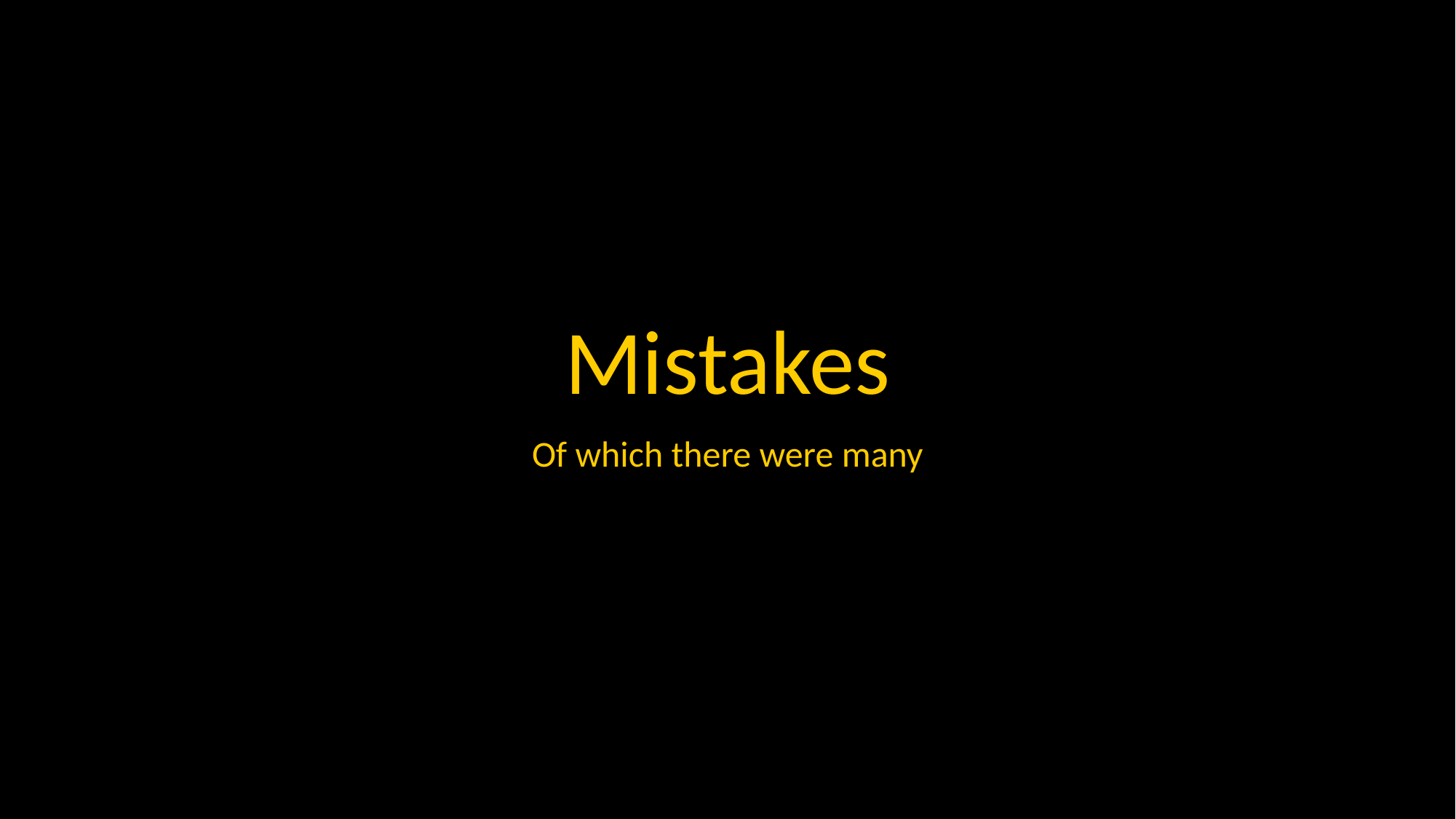

# Mistakes
Of which there were many